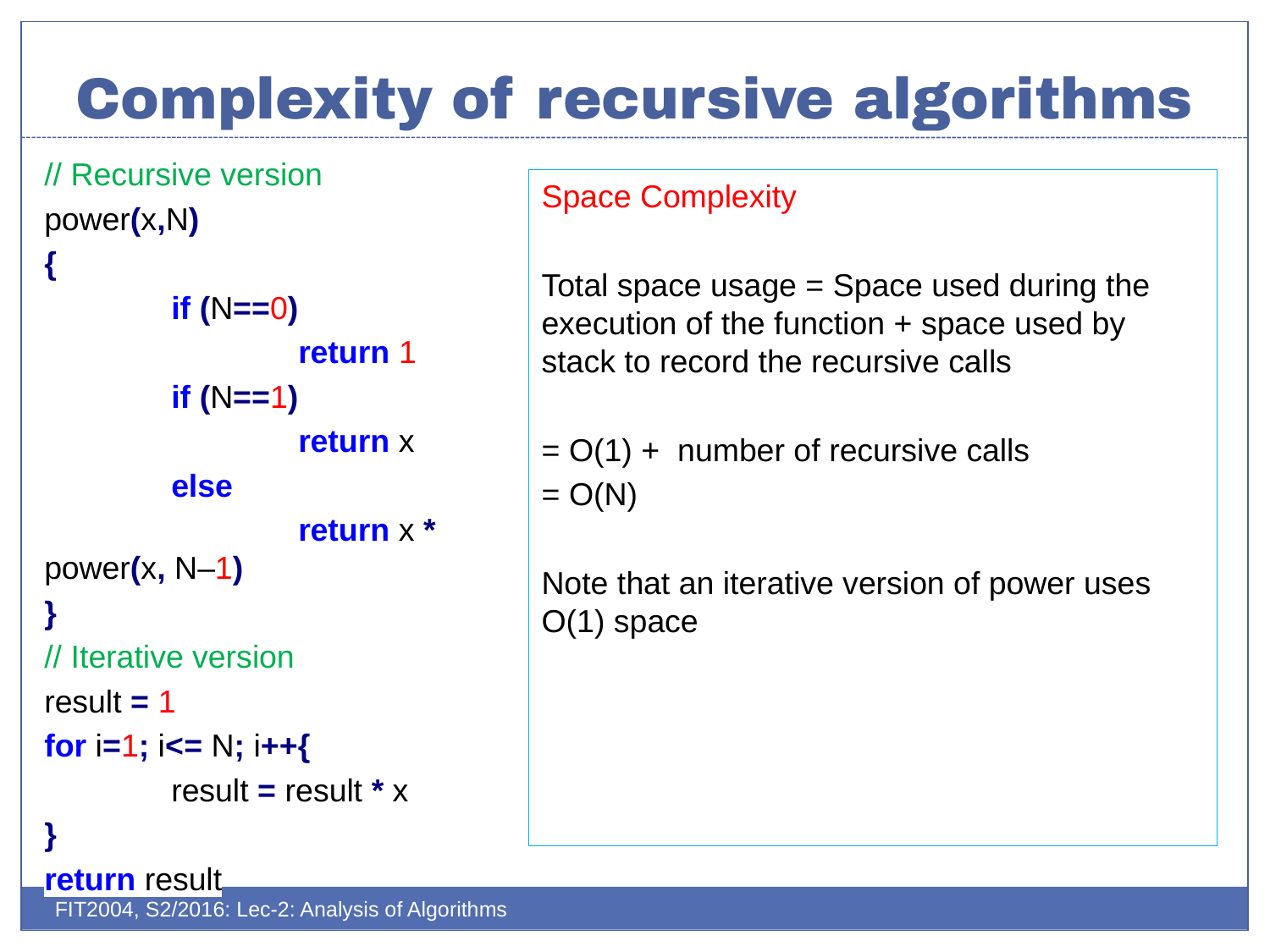

# Complexity of recursive algorithms
// Recursive version
power(x,N)
{
	if (N==0)
		return 1
	if (N==1)
		return x
	else
		return x * power(x, N–1)
}
// Iterative version
result = 1
for i=1; i<= N; i++{
	result = result * x
}
return result

Space Complexity

Total space usage = Space used during the execution of the function + space used by stack to record the recursive calls

= O(1) +  number of recursive calls
= O(N)

Note that an iterative version of power uses O(1) space

FIT2004, S2/2016: Lec-2: Analysis of Algorithms